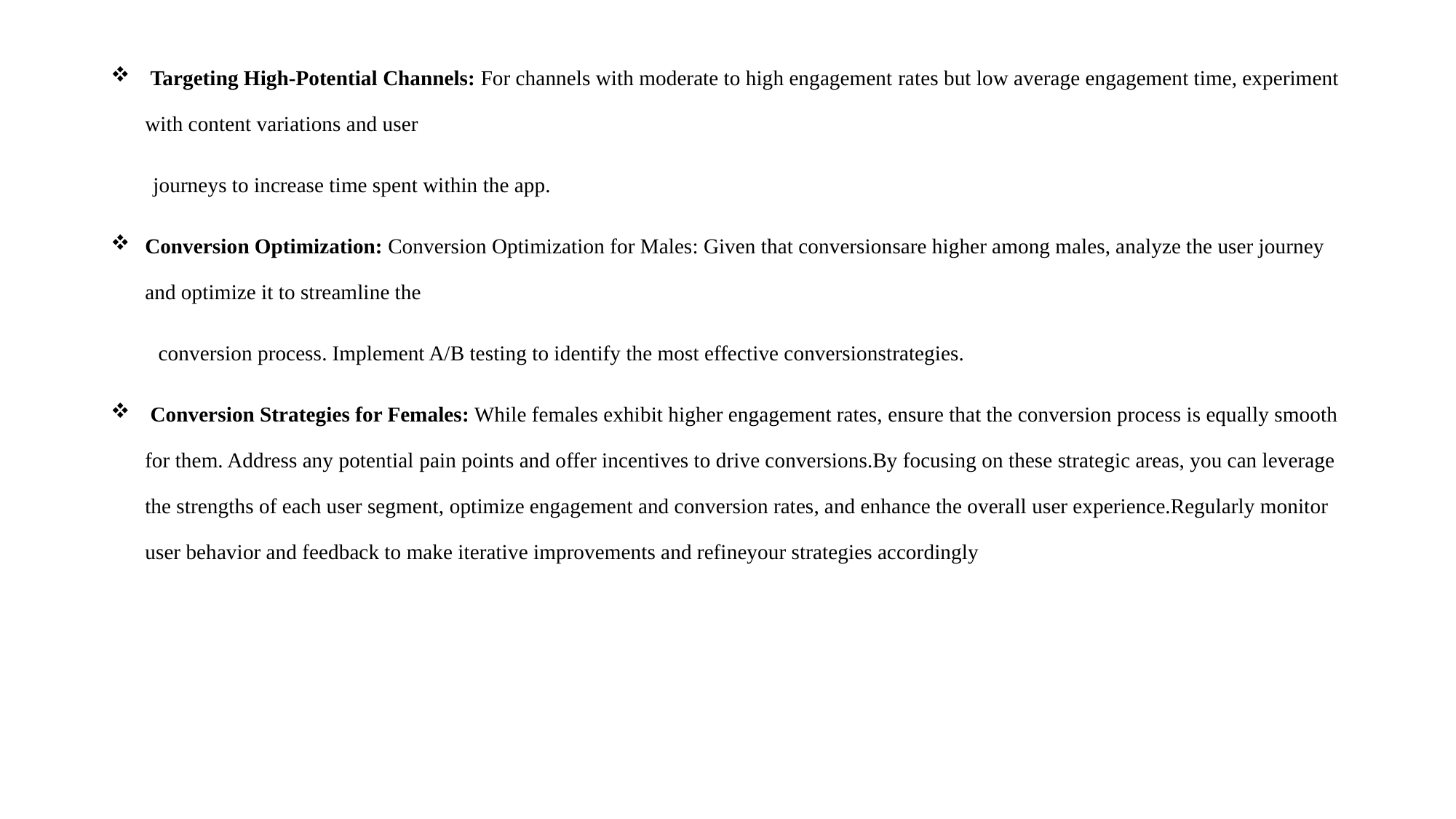

Targeting High-Potential Channels: For channels with moderate to high engagement rates but low average engagement time, experiment with content variations and user
        journeys to increase time spent within the app.
Conversion Optimization: Conversion Optimization for Males: Given that conversionsare higher among males, analyze the user journey and optimize it to streamline the
         conversion process. Implement A/B testing to identify the most effective conversionstrategies.
 Conversion Strategies for Females: While females exhibit higher engagement rates, ensure that the conversion process is equally smooth for them. Address any potential pain points and offer incentives to drive conversions.By focusing on these strategic areas, you can leverage the strengths of each user segment, optimize engagement and conversion rates, and enhance the overall user experience.Regularly monitor user behavior and feedback to make iterative improvements and refineyour strategies accordingly